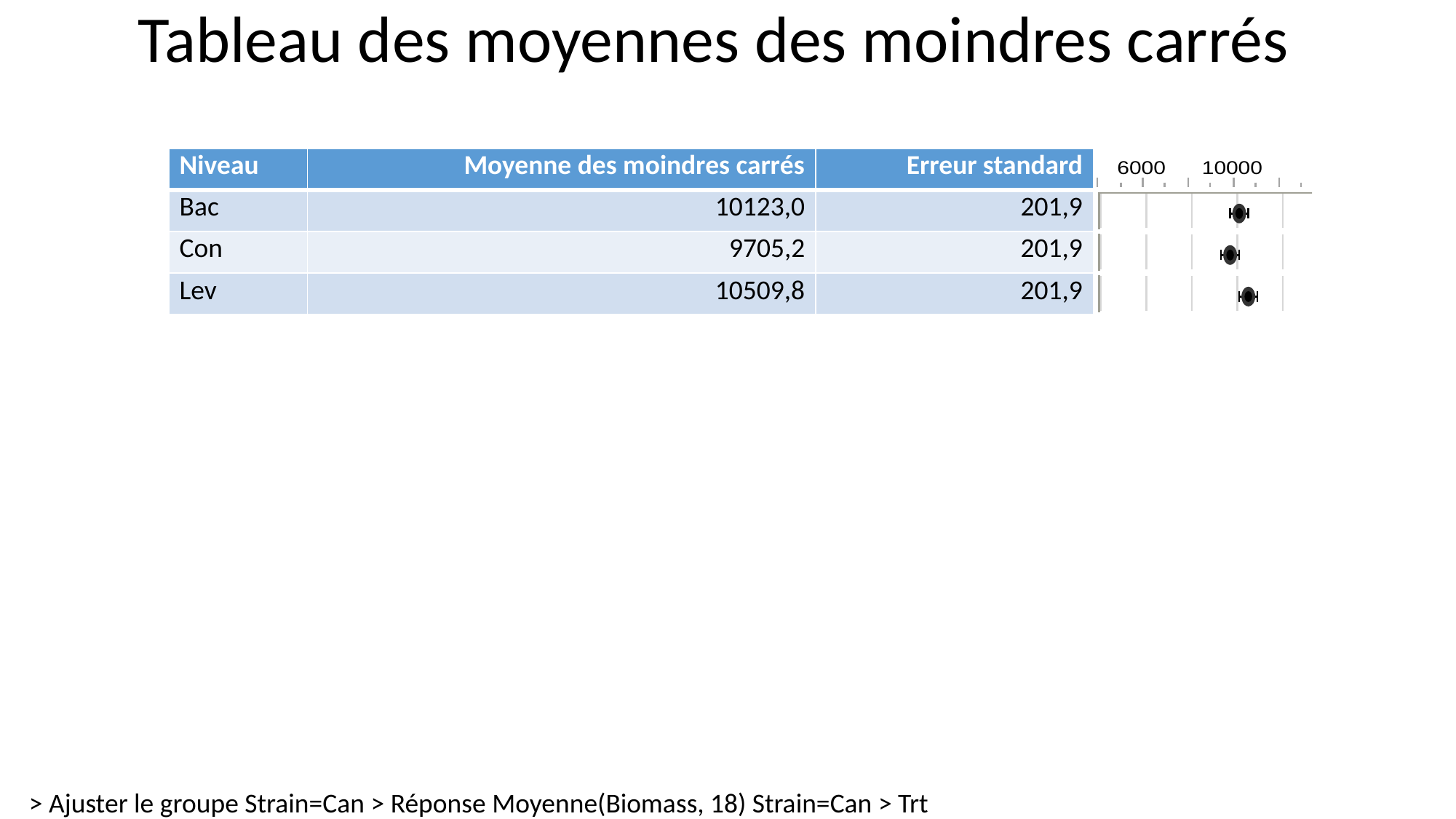

# Tableau des moyennes des moindres carrés
| Niveau | Moyenne des moindres carrés | Erreur standard |  |
| --- | --- | --- | --- |
| Bac | 10123,0 | 201,9 |  |
| Con | 9705,2 | 201,9 |  |
| Lev | 10509,8 | 201,9 |  |
> Ajuster le groupe Strain=Can > Réponse Moyenne(Biomass, 18) Strain=Can > Trt